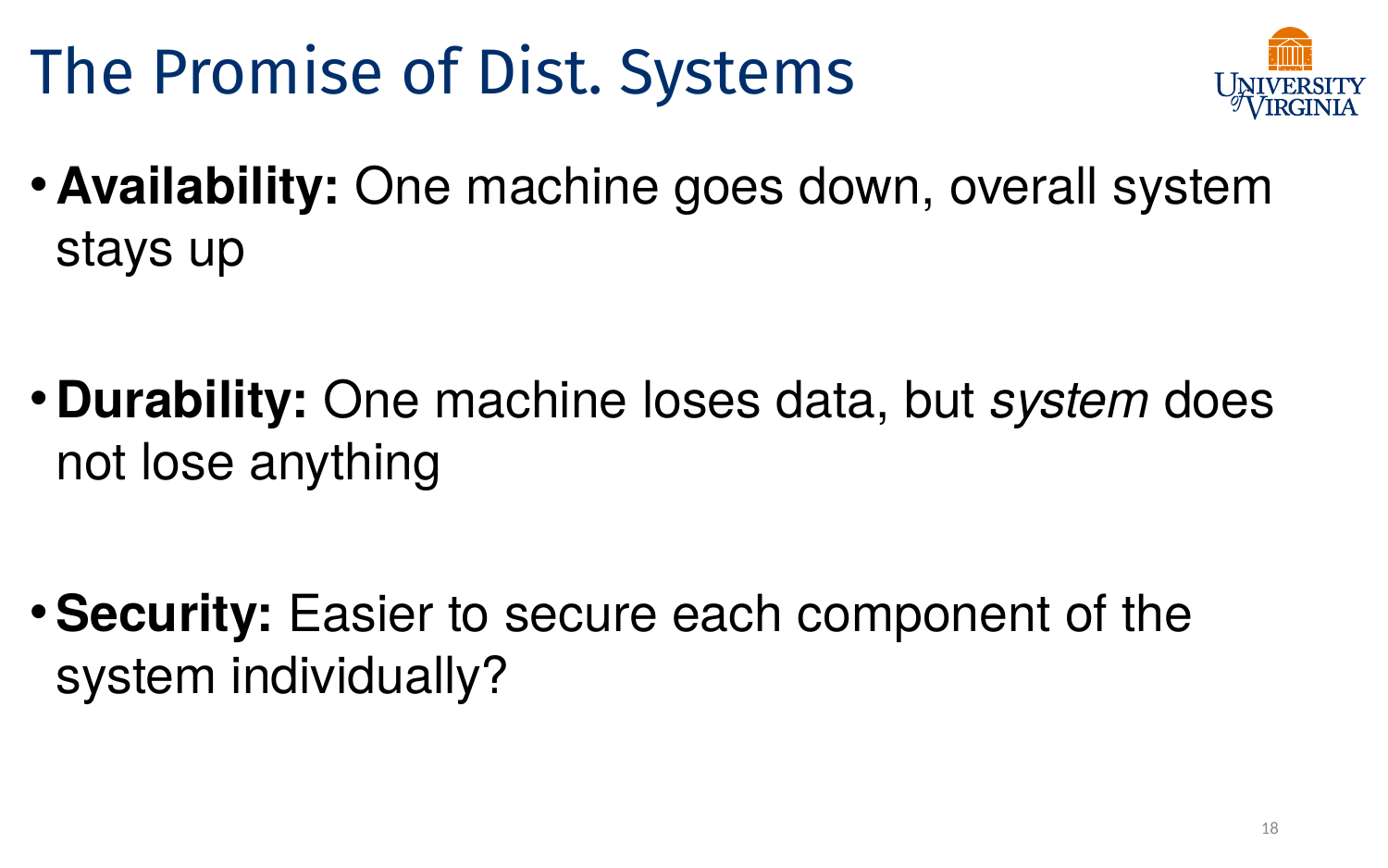

# The Promise of Dist. Systems
Availability: One machine goes down, overall system stays up

Durability: One machine loses data, but system does not lose anything

Security: Easier to secure each component of the system individually?
18